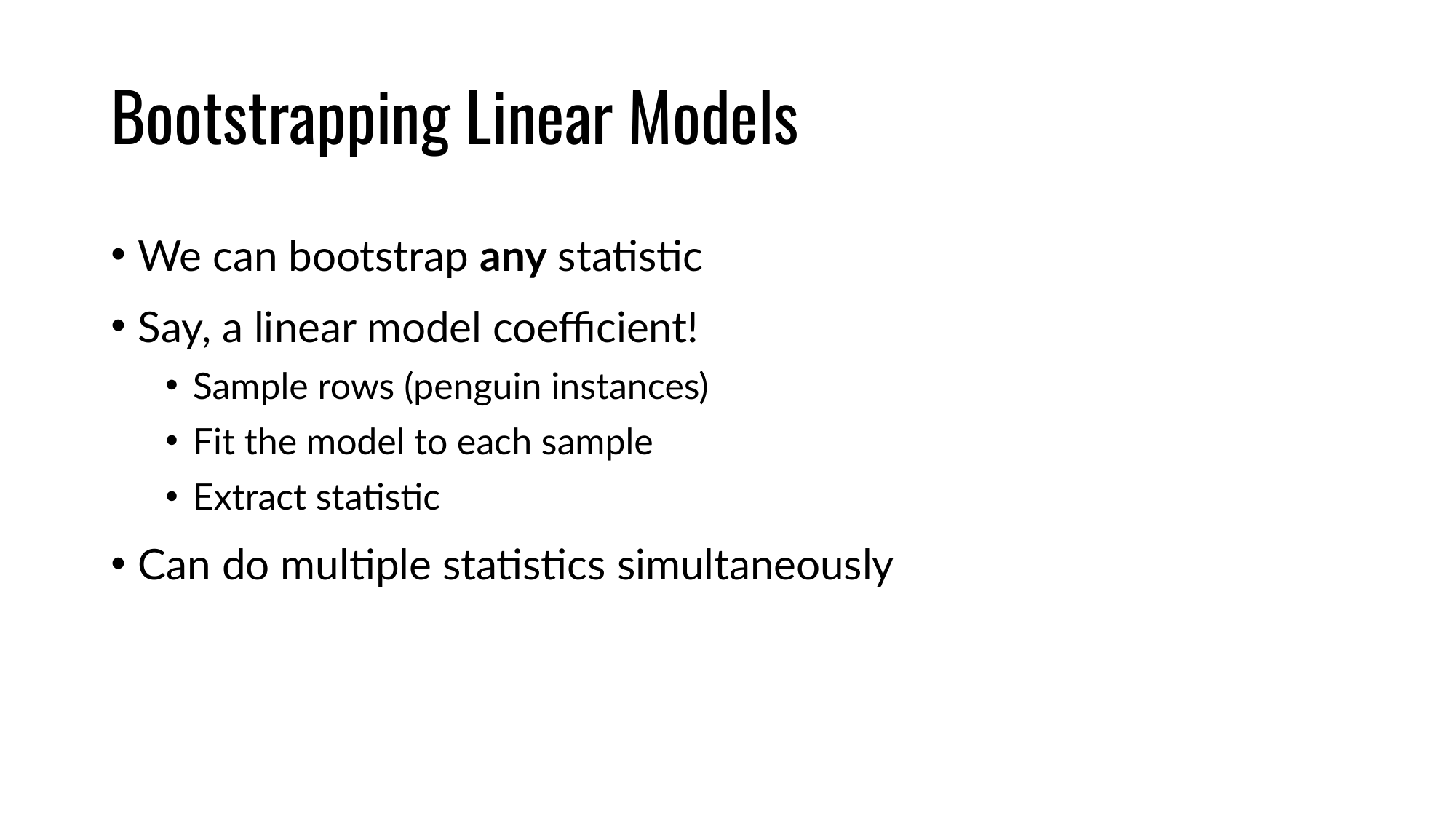

# Bootstrapping Linear Models
We can bootstrap any statistic
Say, a linear model coefficient!
Sample rows (penguin instances)
Fit the model to each sample
Extract statistic
Can do multiple statistics simultaneously